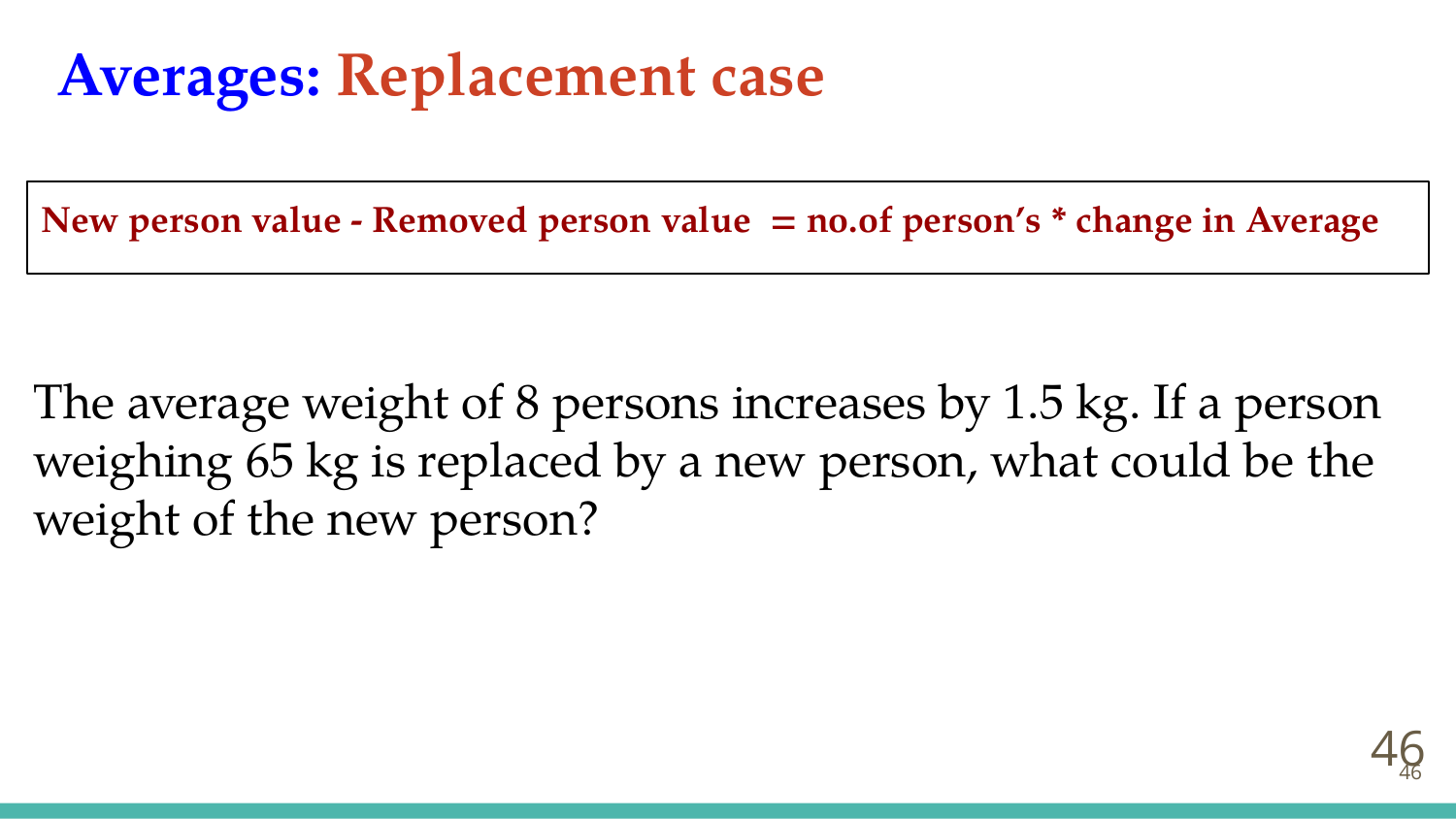

Averages: Replacement case
New person value - Removed person value  = no.of person’s * change in Average

The average weight of 8 persons increases by 1.5 kg. If a person weighing 65 kg is replaced by a new person, what could be the weight of the new person?

46
46